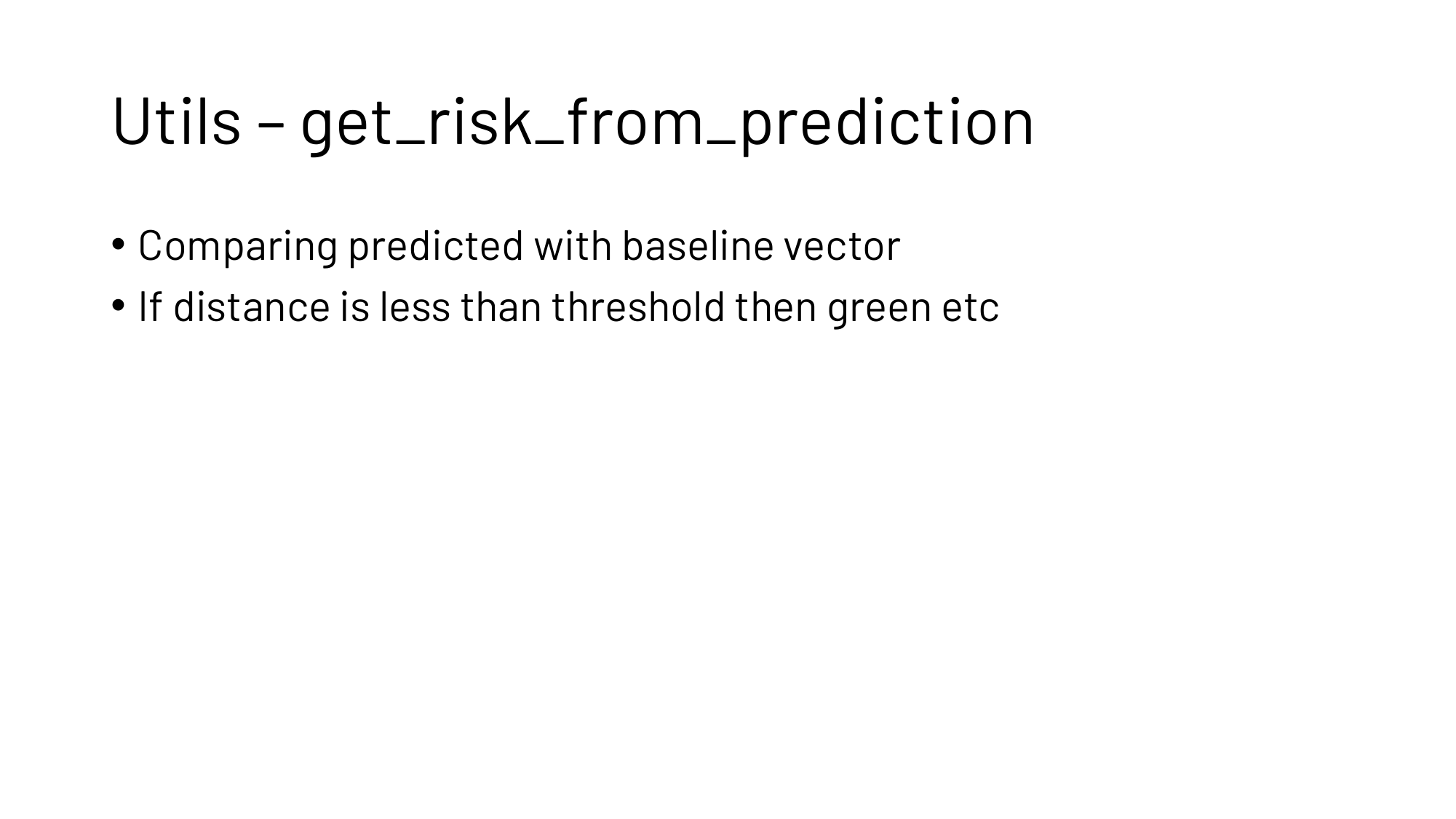

# Utils – get_risk_from_prediction
Comparing predicted with baseline vector
If distance is less than threshold then green etc